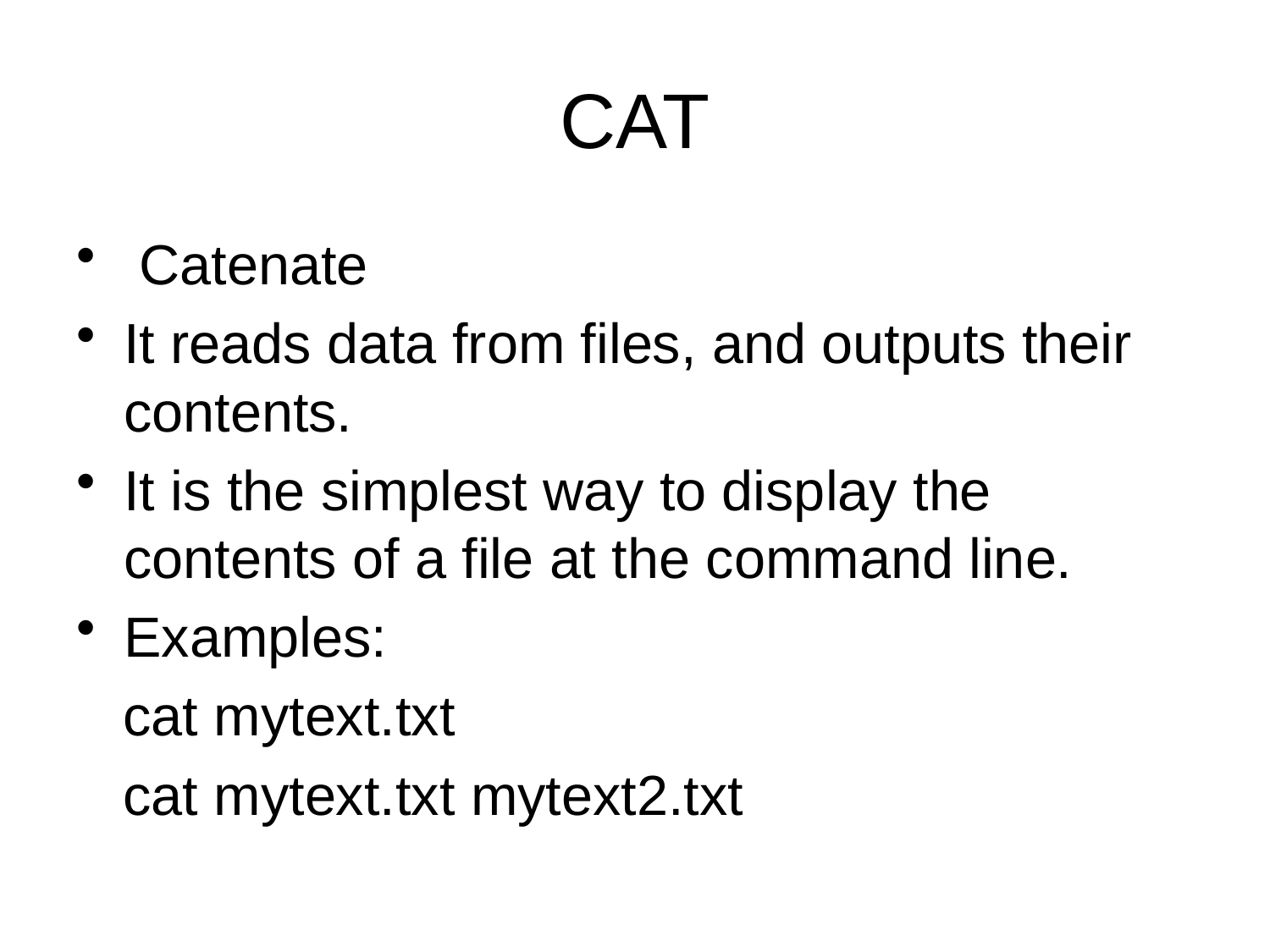

# CAT
 Catenate
It reads data from files, and outputs their contents.
It is the simplest way to display the contents of a file at the command line.
Examples:
   cat mytext.txt
   cat mytext.txt mytext2.txt